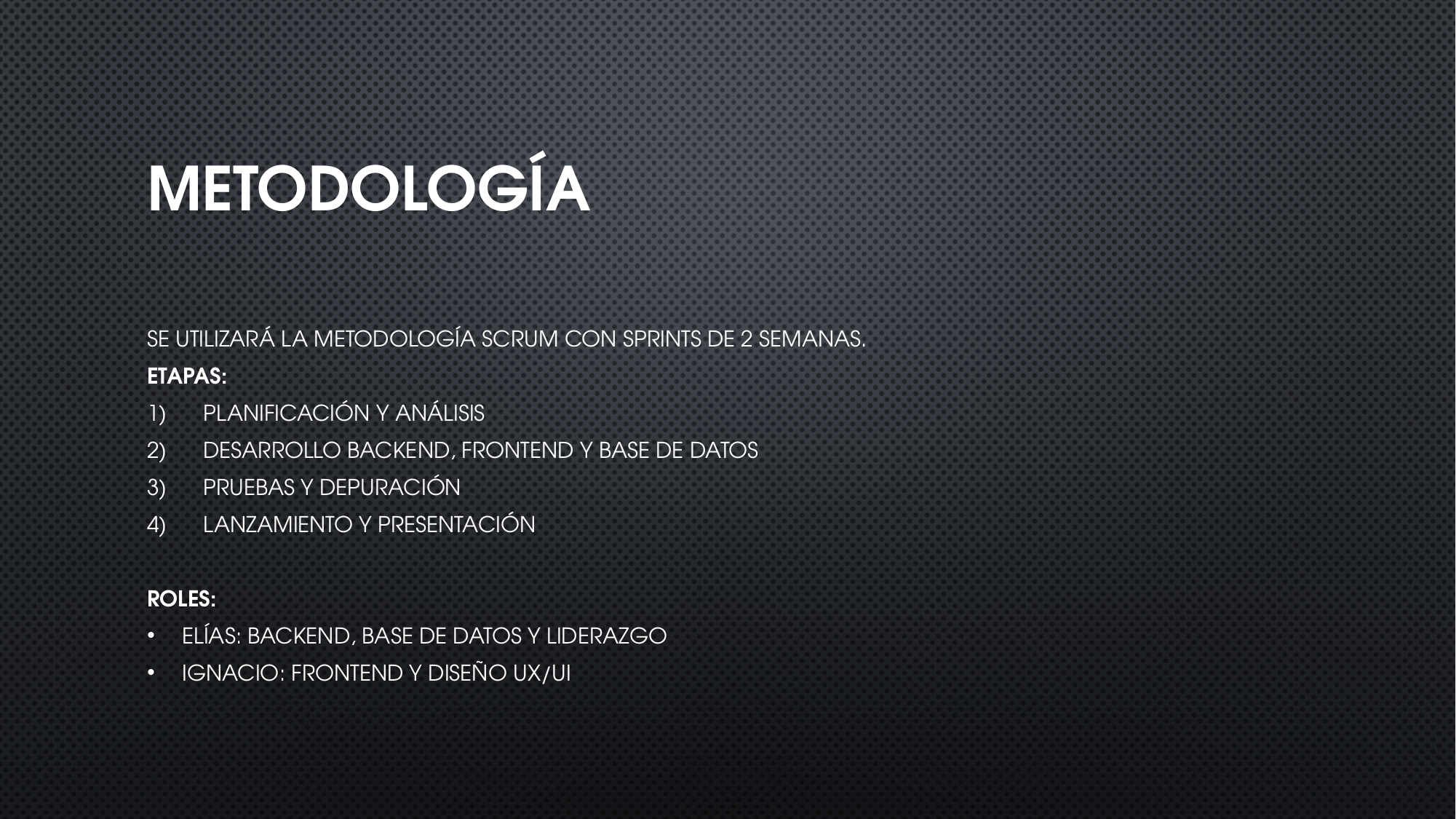

# Metodología
Se utilizará la metodología SCRUM con sprints de 2 semanas.
Etapas:
Planificación y análisis
Desarrollo backend, frontend y base de datos
Pruebas y depuración
Lanzamiento y presentación

Roles:
Elías: Backend, base de datos y liderazgo
Ignacio: Frontend y diseño UX/UI